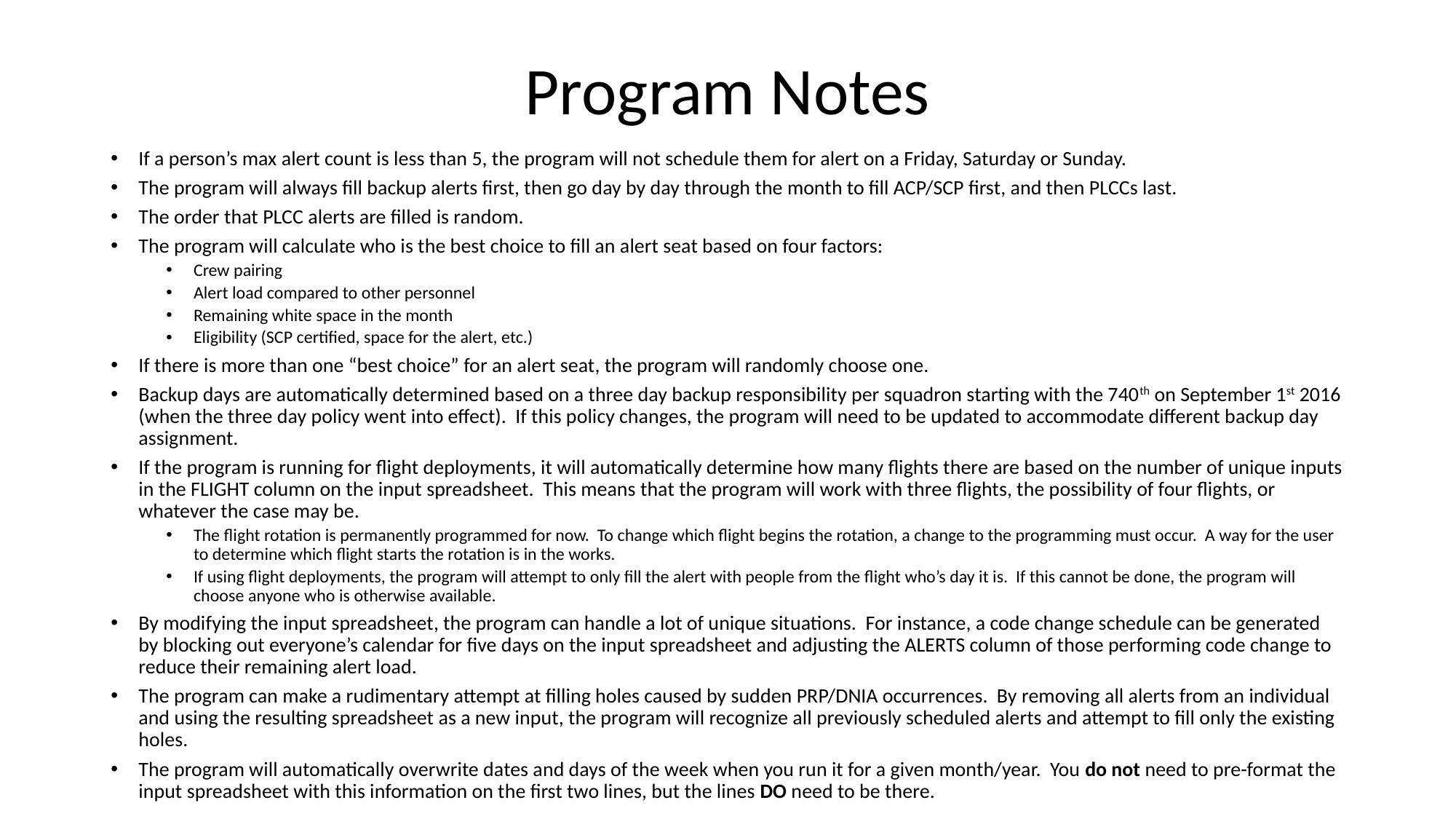

# Program Notes
If a person’s max alert count is less than 5, the program will not schedule them for alert on a Friday, Saturday or Sunday.
The program will always fill backup alerts first, then go day by day through the month to fill ACP/SCP first, and then PLCCs last.
The order that PLCC alerts are filled is random.
The program will calculate who is the best choice to fill an alert seat based on four factors:
Crew pairing
Alert load compared to other personnel
Remaining white space in the month
Eligibility (SCP certified, space for the alert, etc.)
If there is more than one “best choice” for an alert seat, the program will randomly choose one.
Backup days are automatically determined based on a three day backup responsibility per squadron starting with the 740th on September 1st 2016 (when the three day policy went into effect).  If this policy changes, the program will need to be updated to accommodate different backup day assignment.
If the program is running for flight deployments, it will automatically determine how many flights there are based on the number of unique inputs in the FLIGHT column on the input spreadsheet.  This means that the program will work with three flights, the possibility of four flights, or whatever the case may be.
The flight rotation is permanently programmed for now.  To change which flight begins the rotation, a change to the programming must occur.  A way for the user to determine which flight starts the rotation is in the works.
If using flight deployments, the program will attempt to only fill the alert with people from the flight who’s day it is.  If this cannot be done, the program will choose anyone who is otherwise available.
By modifying the input spreadsheet, the program can handle a lot of unique situations.  For instance, a code change schedule can be generated by blocking out everyone’s calendar for five days on the input spreadsheet and adjusting the ALERTS column of those performing code change to reduce their remaining alert load.
The program can make a rudimentary attempt at filling holes caused by sudden PRP/DNIA occurrences.  By removing all alerts from an individual and using the resulting spreadsheet as a new input, the program will recognize all previously scheduled alerts and attempt to fill only the existing holes.
The program will automatically overwrite dates and days of the week when you run it for a given month/year.  You do not need to pre-format the input spreadsheet with this information on the first two lines, but the lines DO need to be there.